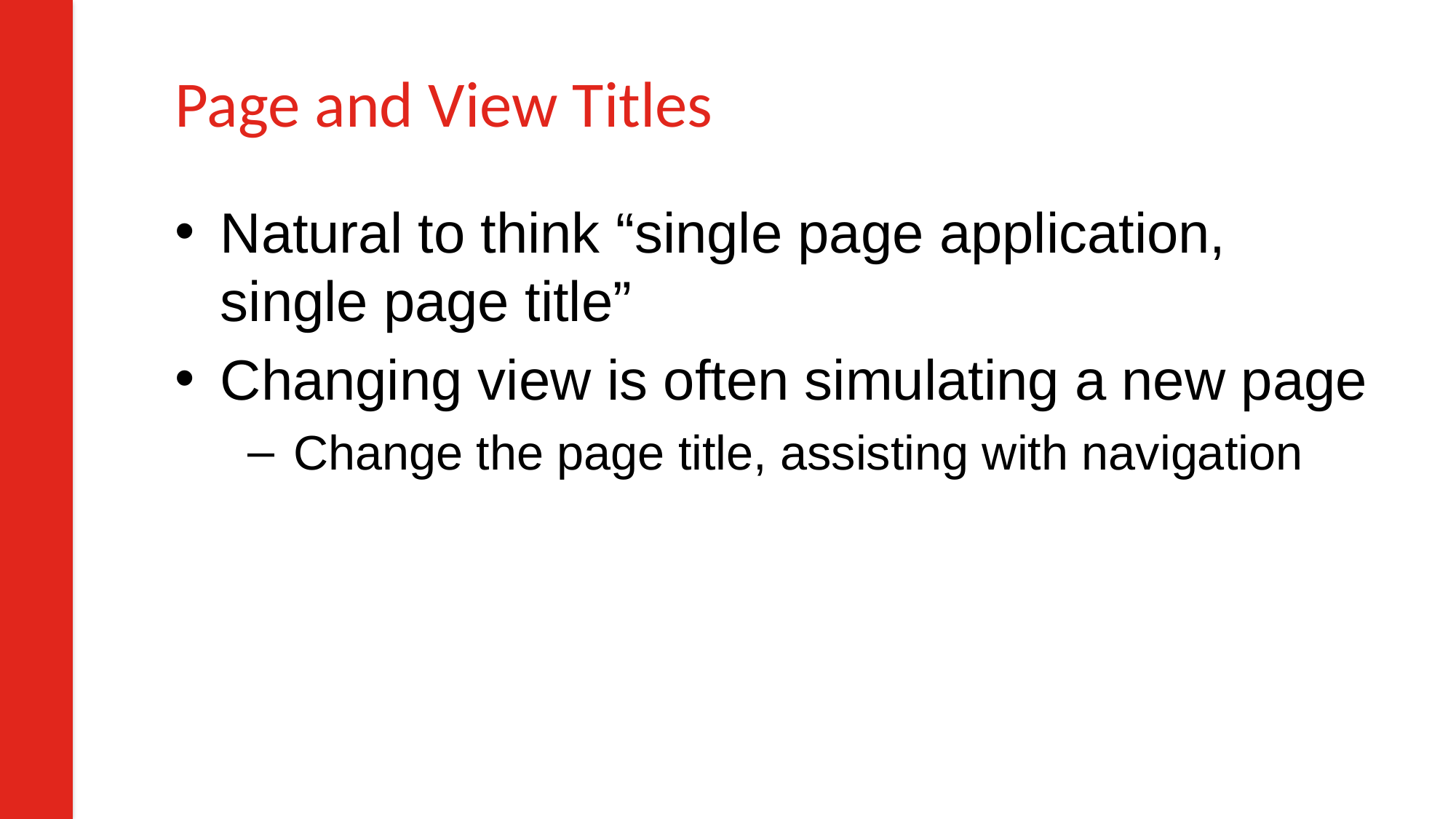

# Page and View Titles
Natural to think “single page application, single page title”
Changing view is often simulating a new page
Change the page title, assisting with navigation